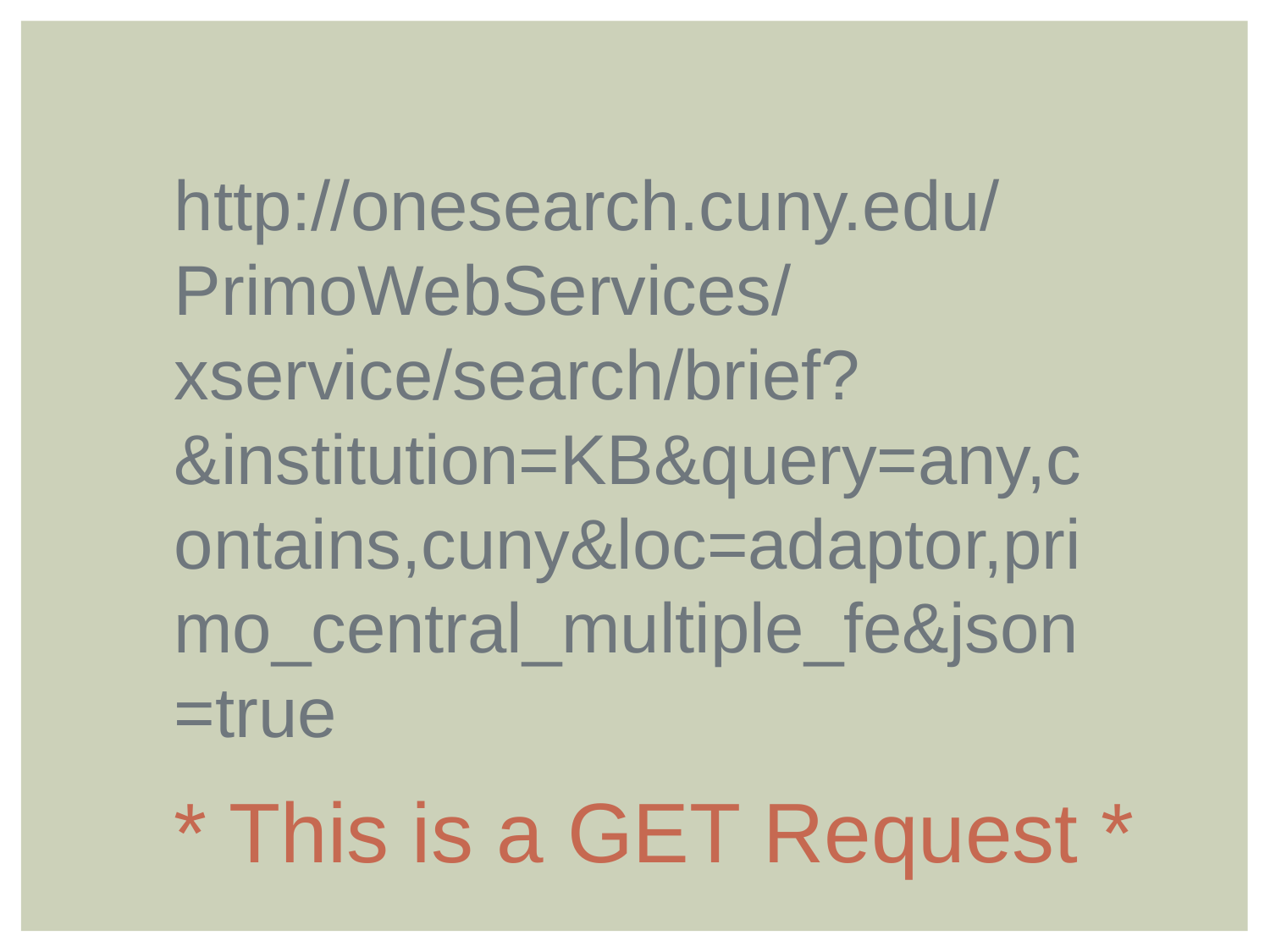

http://onesearch.cuny.edu/PrimoWebServices/xservice/search/brief?&institution=KB&query=any,contains,cuny&loc=adaptor,primo_central_multiple_fe&json=true
* This is a GET Request *